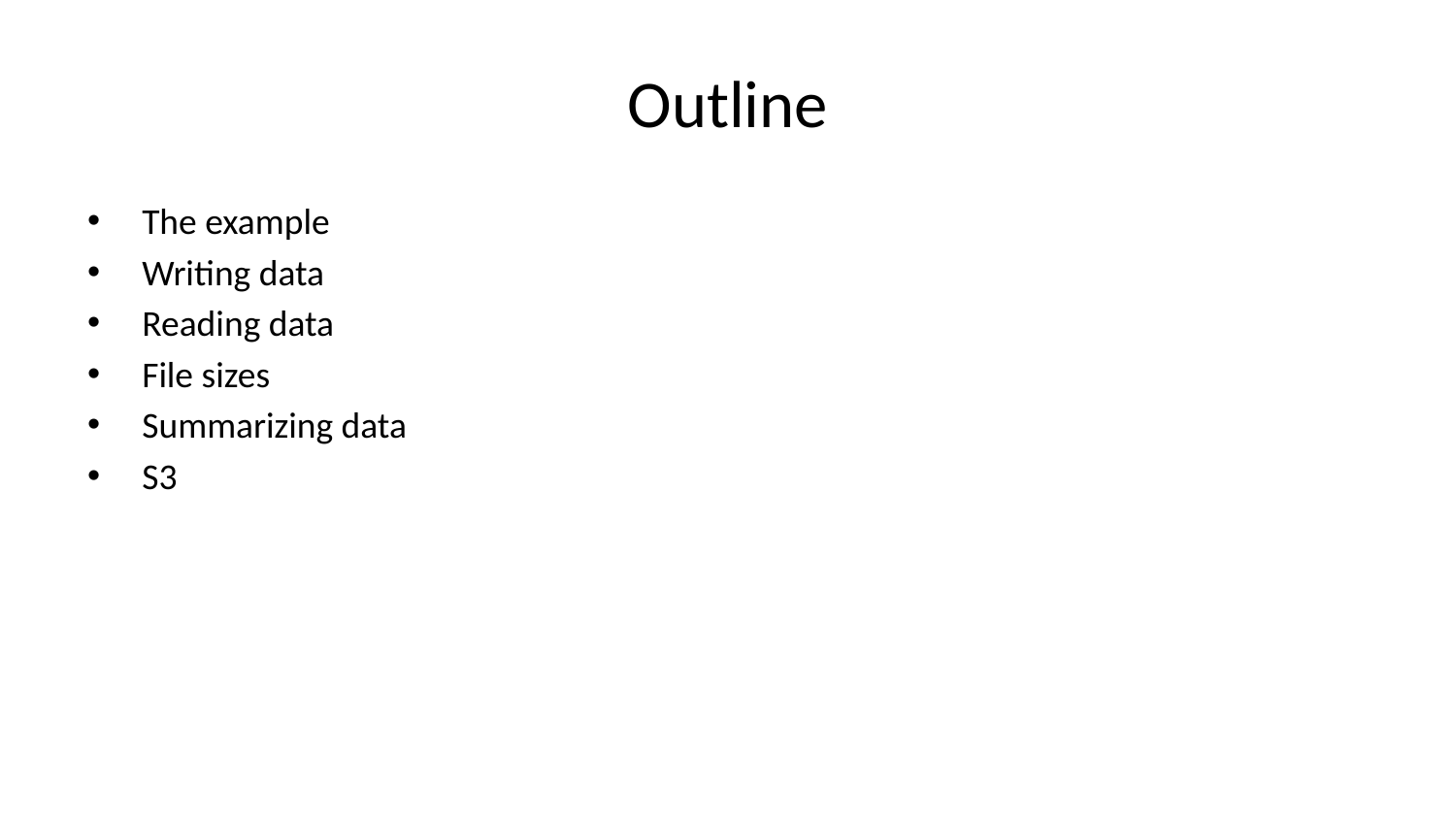

# Outline
The example
Writing data
Reading data
File sizes
Summarizing data
S3